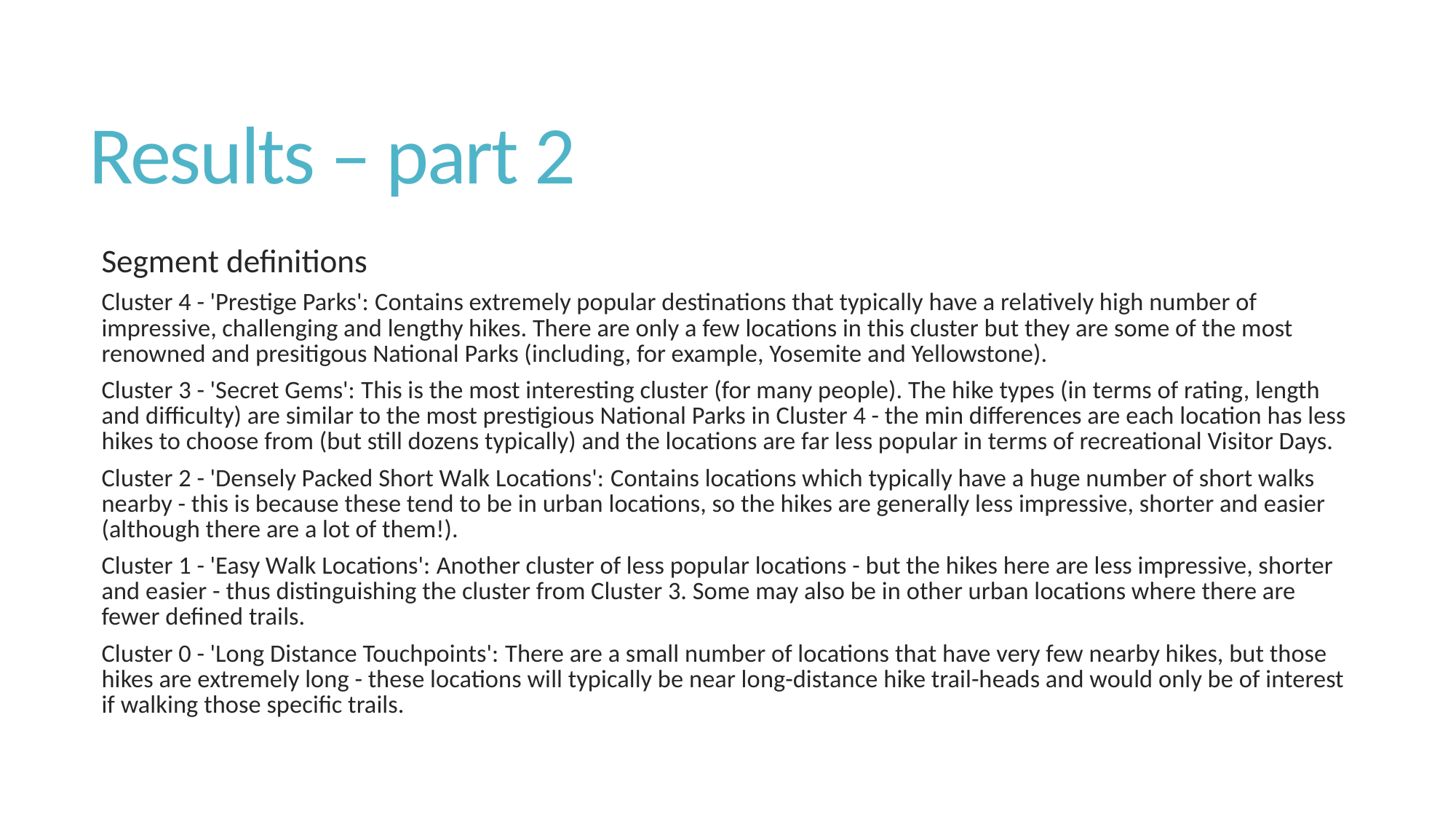

# Results – part 2
Segment definitions
Cluster 4 - 'Prestige Parks': Contains extremely popular destinations that typically have a relatively high number of impressive, challenging and lengthy hikes. There are only a few locations in this cluster but they are some of the most renowned and presitigous National Parks (including, for example, Yosemite and Yellowstone).
Cluster 3 - 'Secret Gems': This is the most interesting cluster (for many people). The hike types (in terms of rating, length and difficulty) are similar to the most prestigious National Parks in Cluster 4 - the min differences are each location has less hikes to choose from (but still dozens typically) and the locations are far less popular in terms of recreational Visitor Days.
Cluster 2 - 'Densely Packed Short Walk Locations': Contains locations which typically have a huge number of short walks nearby - this is because these tend to be in urban locations, so the hikes are generally less impressive, shorter and easier (although there are a lot of them!).
Cluster 1 - 'Easy Walk Locations': Another cluster of less popular locations - but the hikes here are less impressive, shorter and easier - thus distinguishing the cluster from Cluster 3. Some may also be in other urban locations where there are fewer defined trails.
Cluster 0 - 'Long Distance Touchpoints': There are a small number of locations that have very few nearby hikes, but those hikes are extremely long - these locations will typically be near long-distance hike trail-heads and would only be of interest if walking those specific trails.